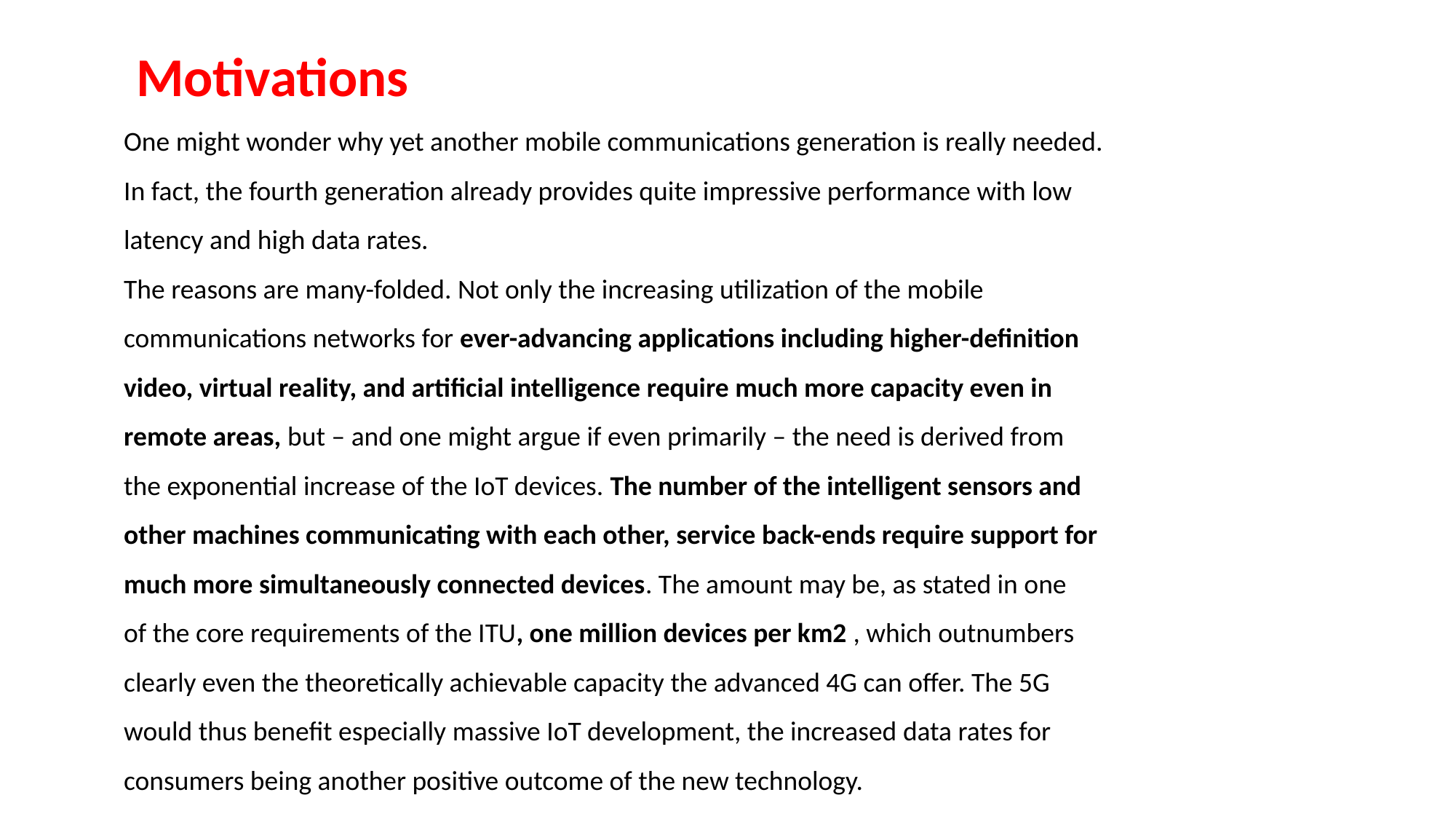

Motivations
One might wonder why yet another mobile communications generation is really needed.
In fact, the fourth generation already provides quite impressive performance with low
latency and high data rates.
The reasons are many-folded. Not only the increasing utilization of the mobile
communications networks for ever-advancing applications including higher-definition
video, virtual reality, and artificial intelligence require much more capacity even in
remote areas, but – and one might argue if even primarily – the need is derived from
the exponential increase of the IoT devices. The number of the intelligent sensors and
other machines communicating with each other, service back-ends require support for
much more simultaneously connected devices. The amount may be, as stated in one
of the core requirements of the ITU, one million devices per km2 , which outnumbers
clearly even the theoretically achievable capacity the advanced 4G can offer. The 5G
would thus benefit especially massive IoT development, the increased data rates for
consumers being another positive outcome of the new technology.